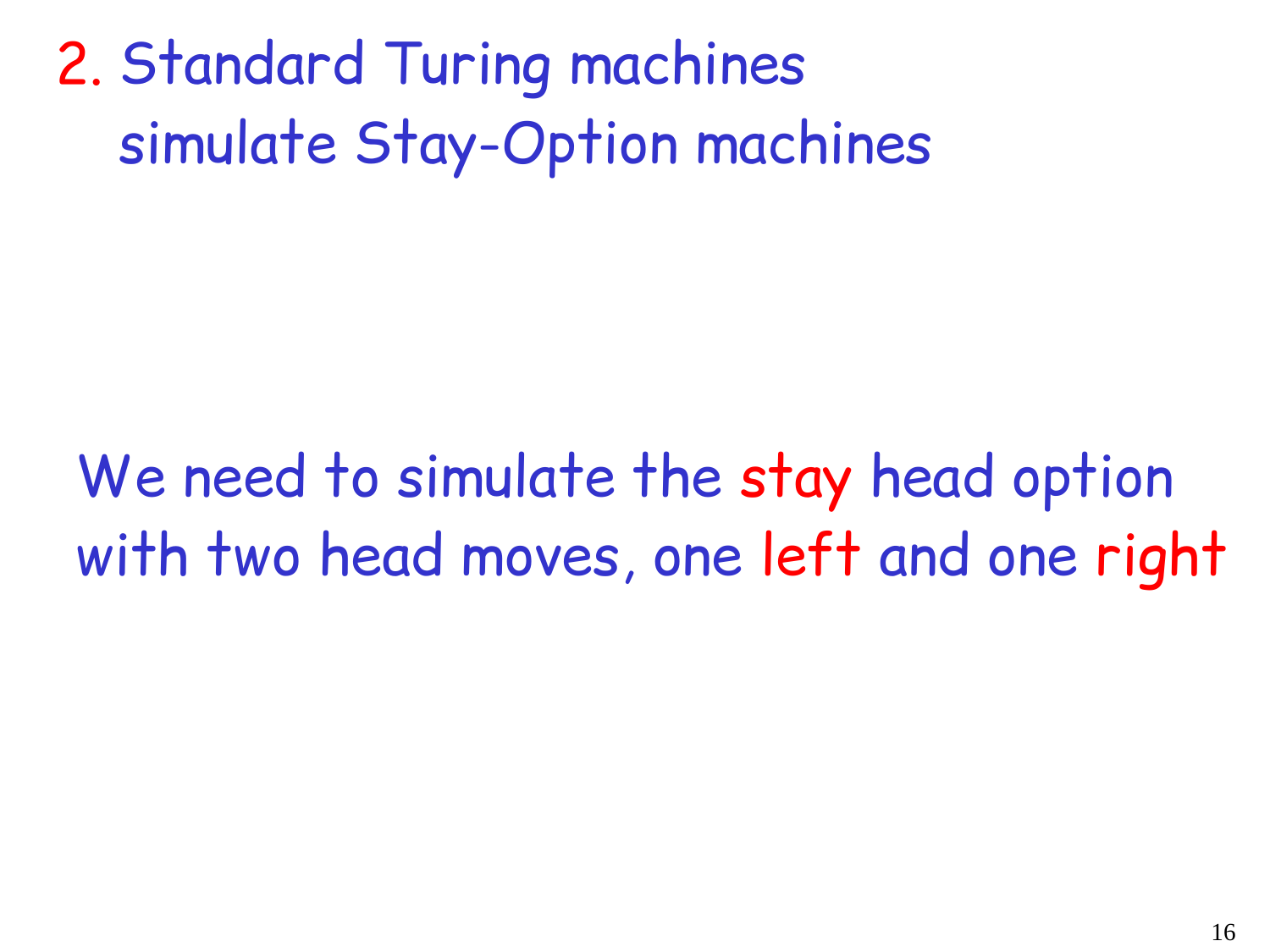

2.
Standard Turing machines
simulate Stay-Option machines
We need to simulate the stay head option
with two head moves, one left and one right
16